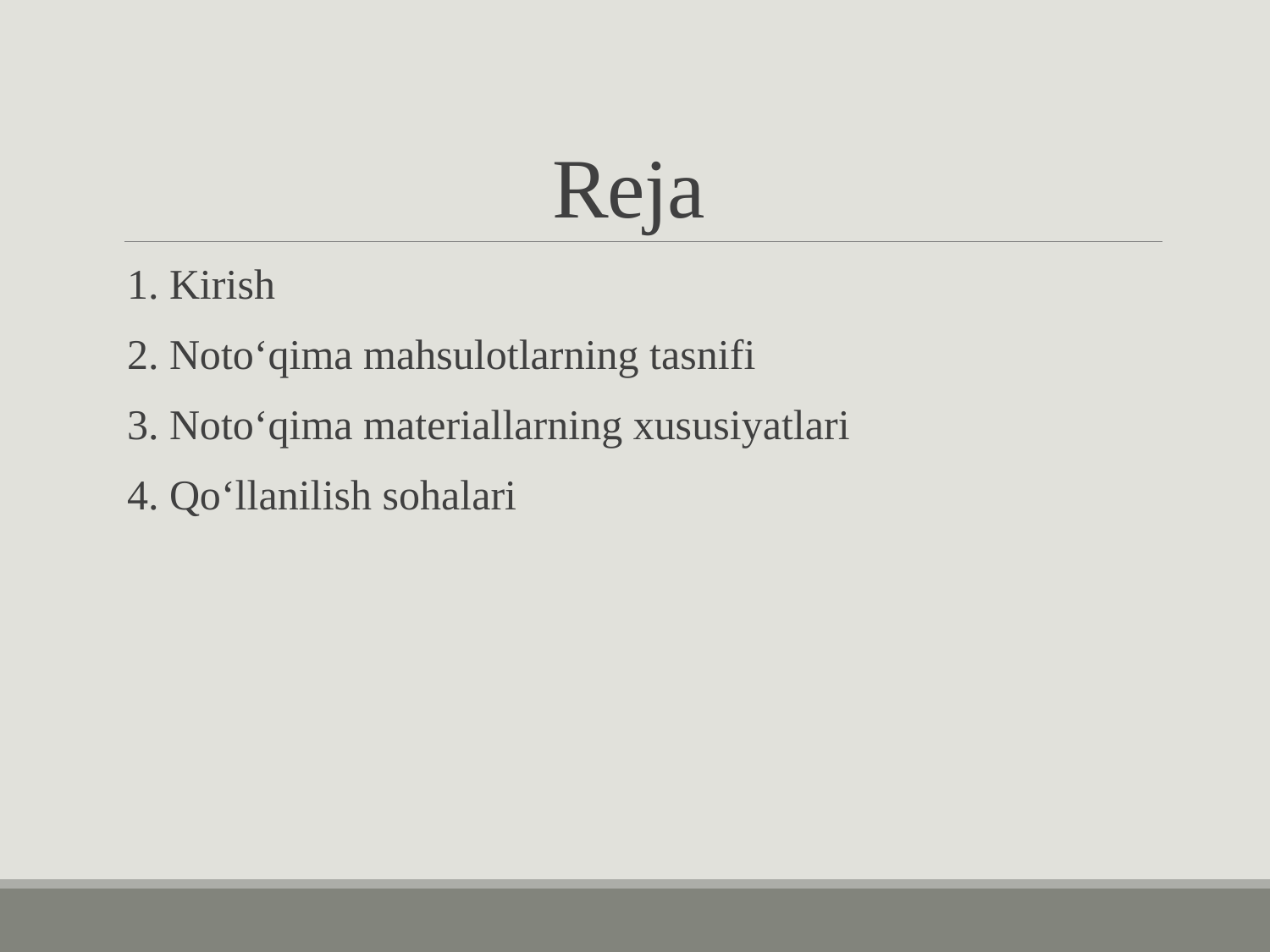

# Reja
1. Kirish
2. Noto‘qima mahsulotlarning tasnifi
3. Noto‘qima materiallarning xususiyatlari
4. Qo‘llanilish sohalari